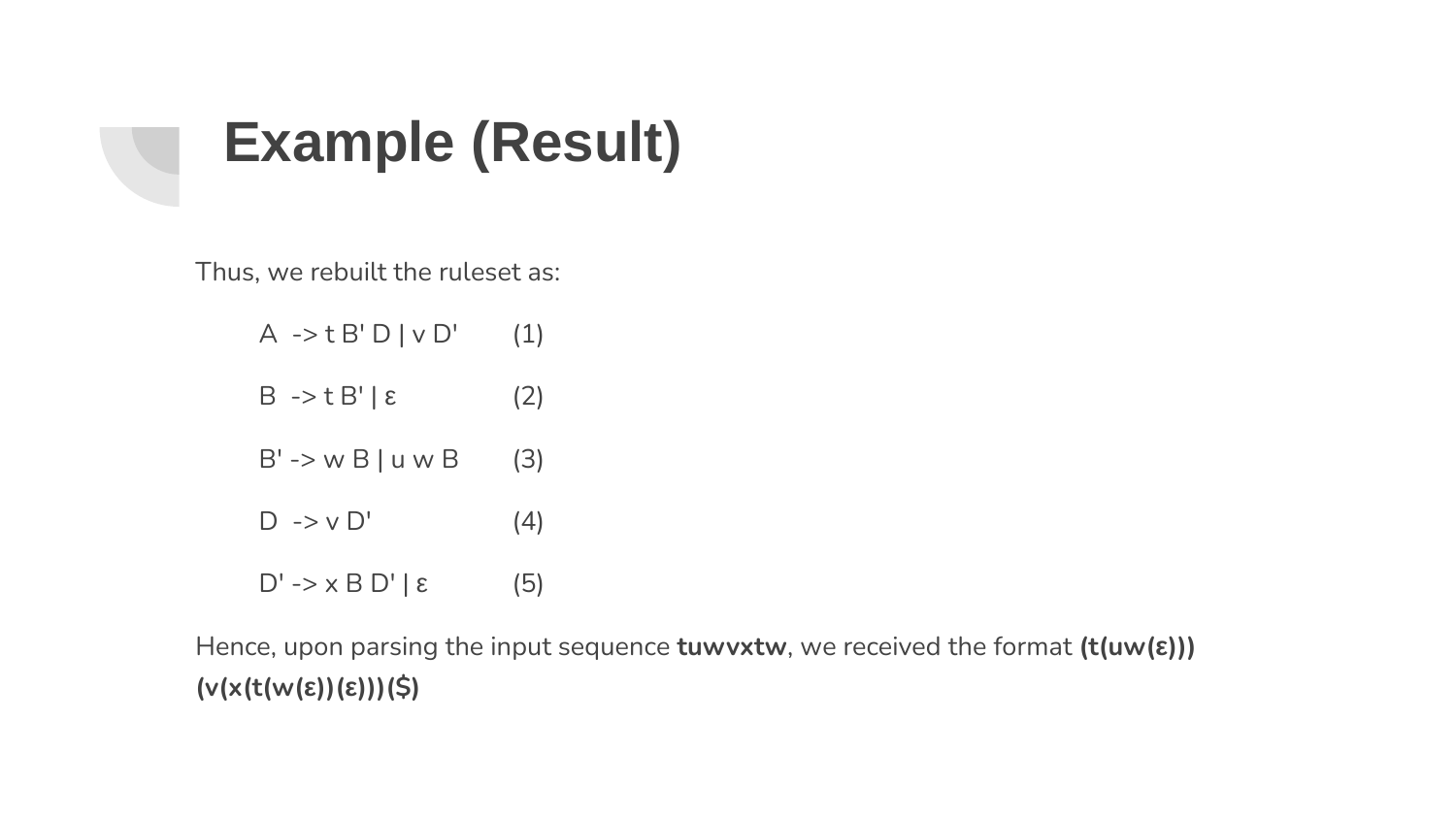

# Example (Result)
Thus, we rebuilt the ruleset as:
A  -> t B' D | v D'   	(1)
B  -> t B' | ε   		(2)
B' -> w B | u w B   	(3)
D  -> v D'   		(4)
D' -> x B D' | ε    	(5)
Hence, upon parsing the input sequence tuwvxtw, we received the format (t(uw(ε)))(v(x(t(w(ε))(ε)))($)